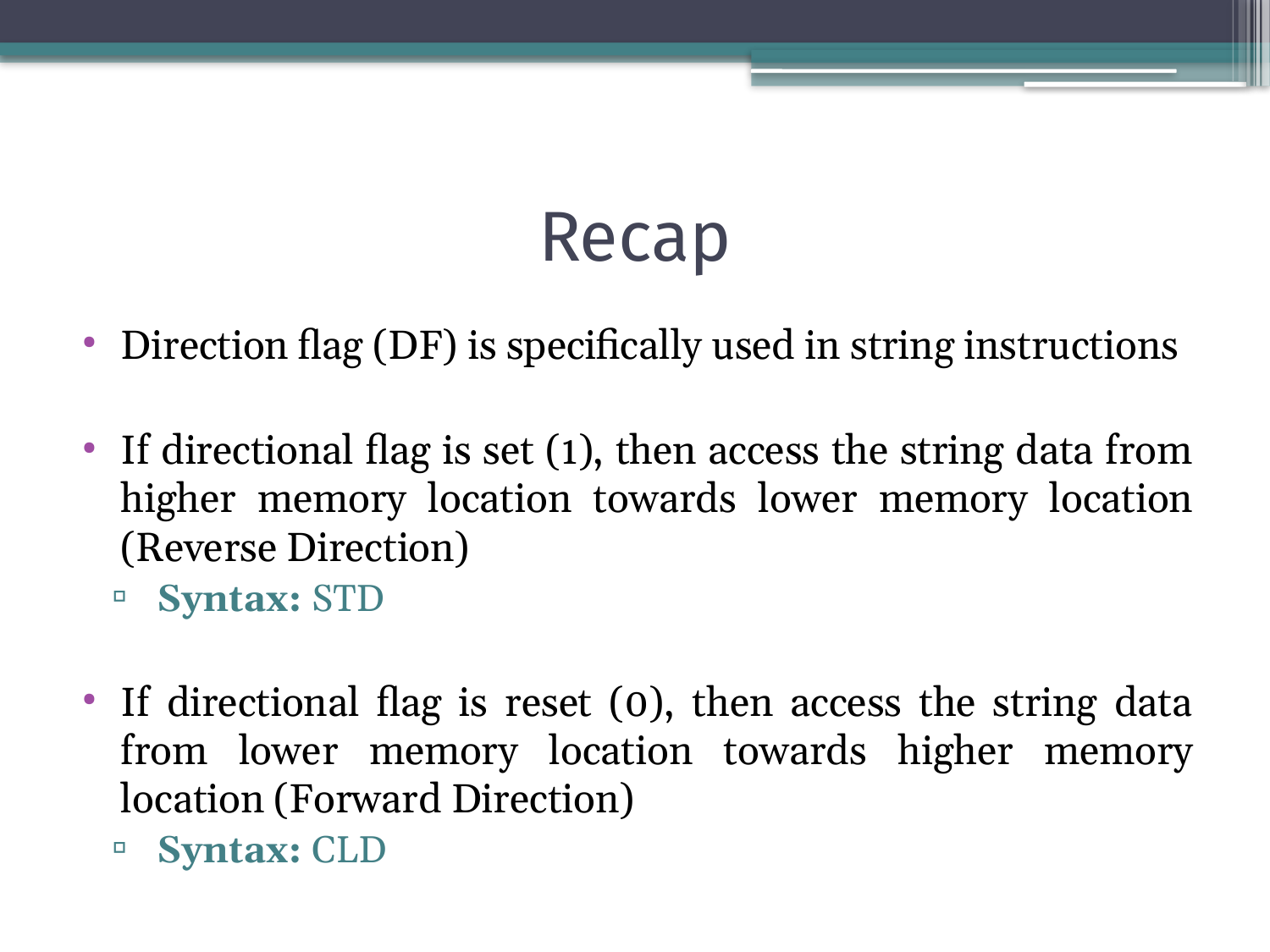

# Recap
Direction flag (DF) is specifically used in string instructions

If directional flag is set (1), then access the string data from higher memory location towards lower memory location (Reverse Direction)
Syntax: STD

If directional flag is reset (0), then access the string data from lower memory location towards higher memory location (Forward Direction)
Syntax: CLD